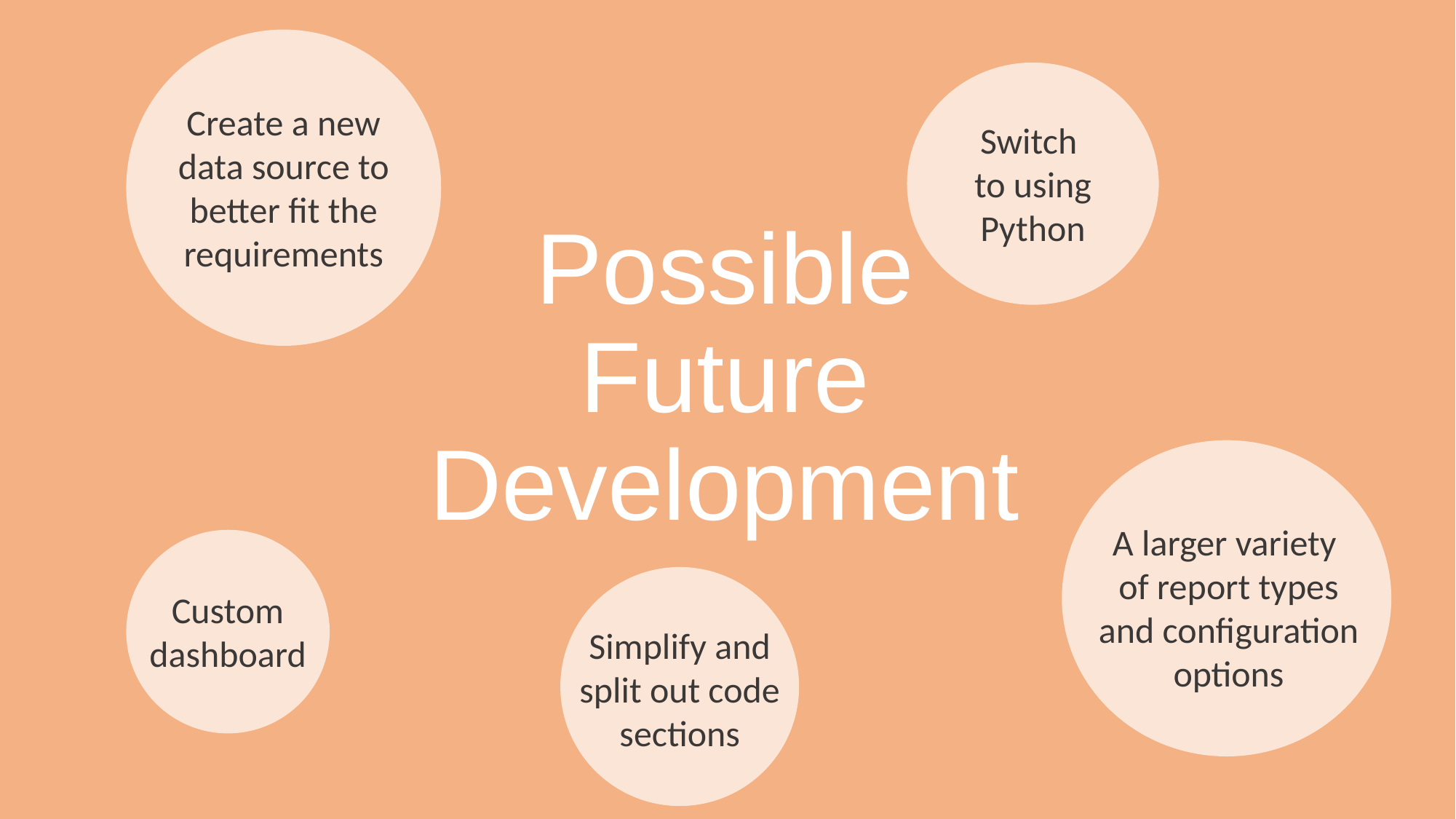

Create a new data source to better fit the requirements

Switch
to using
Python
# Possible Future Development

A larger variety
of report types and configuration options

Custom dashboard

Simplify and split out code sections